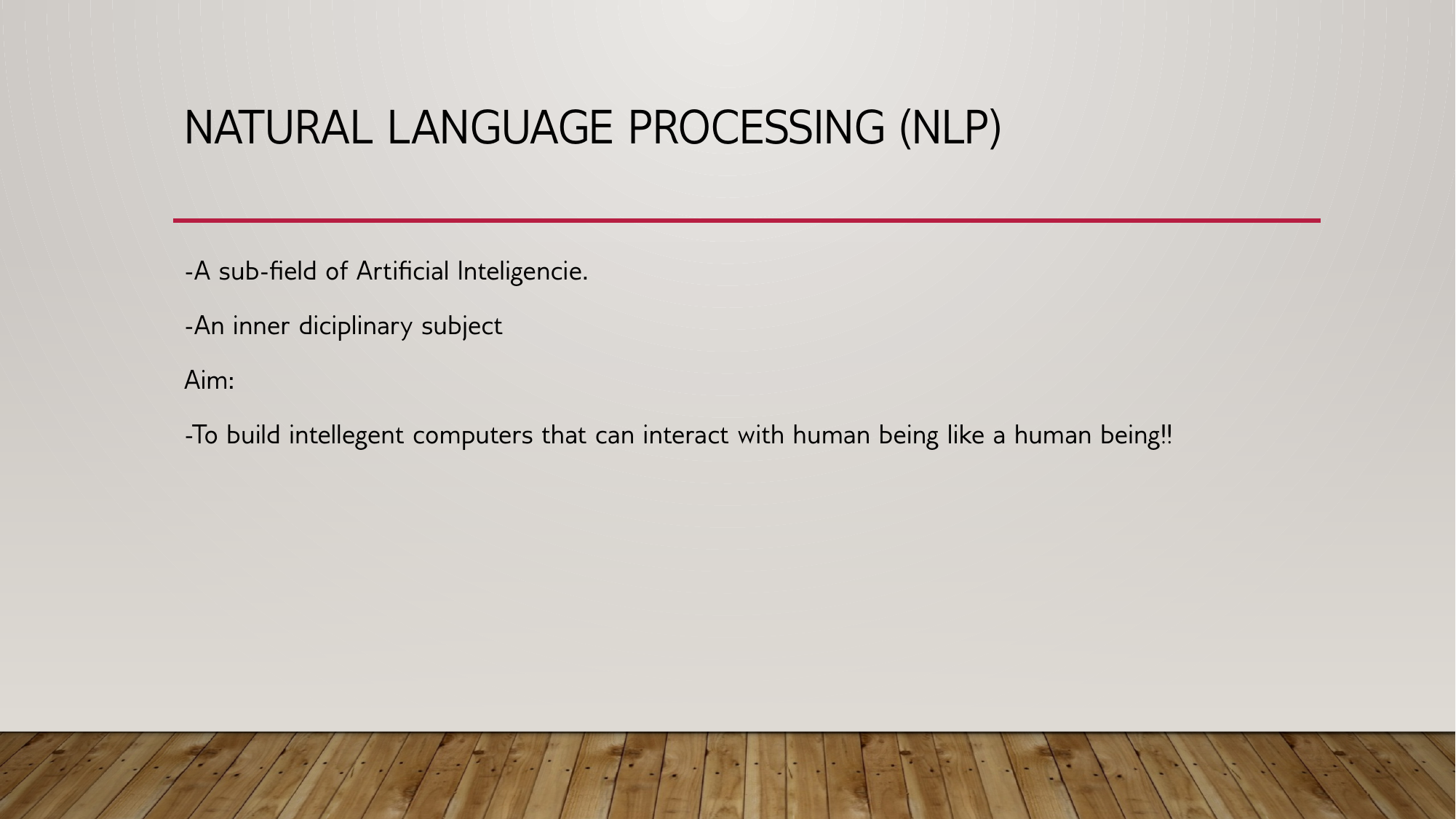

# Natural language processing (NLP)
-A sub-field of Artificial Inteligencie.
-An inner diciplinary subject
Aim:
-To build intellegent computers that can interact with human being like a human being!!